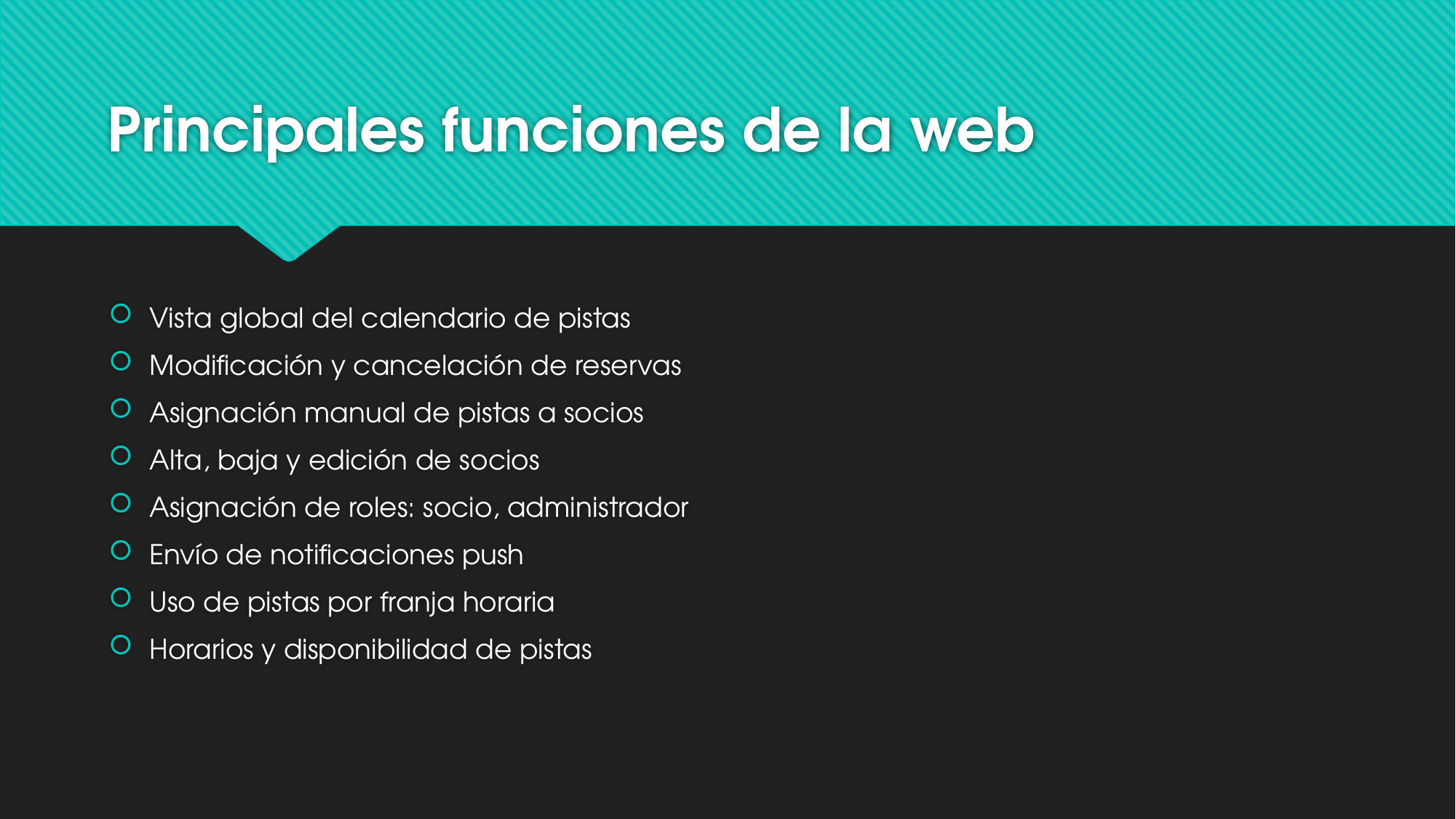

# Principales funciones de la web
Vista global del calendario de pistas
Modificación y cancelación de reservas
Asignación manual de pistas a socios
Alta, baja y edición de socios
Asignación de roles: socio, administrador
Envío de notificaciones push
Uso de pistas por franja horaria
Horarios y disponibilidad de pistas